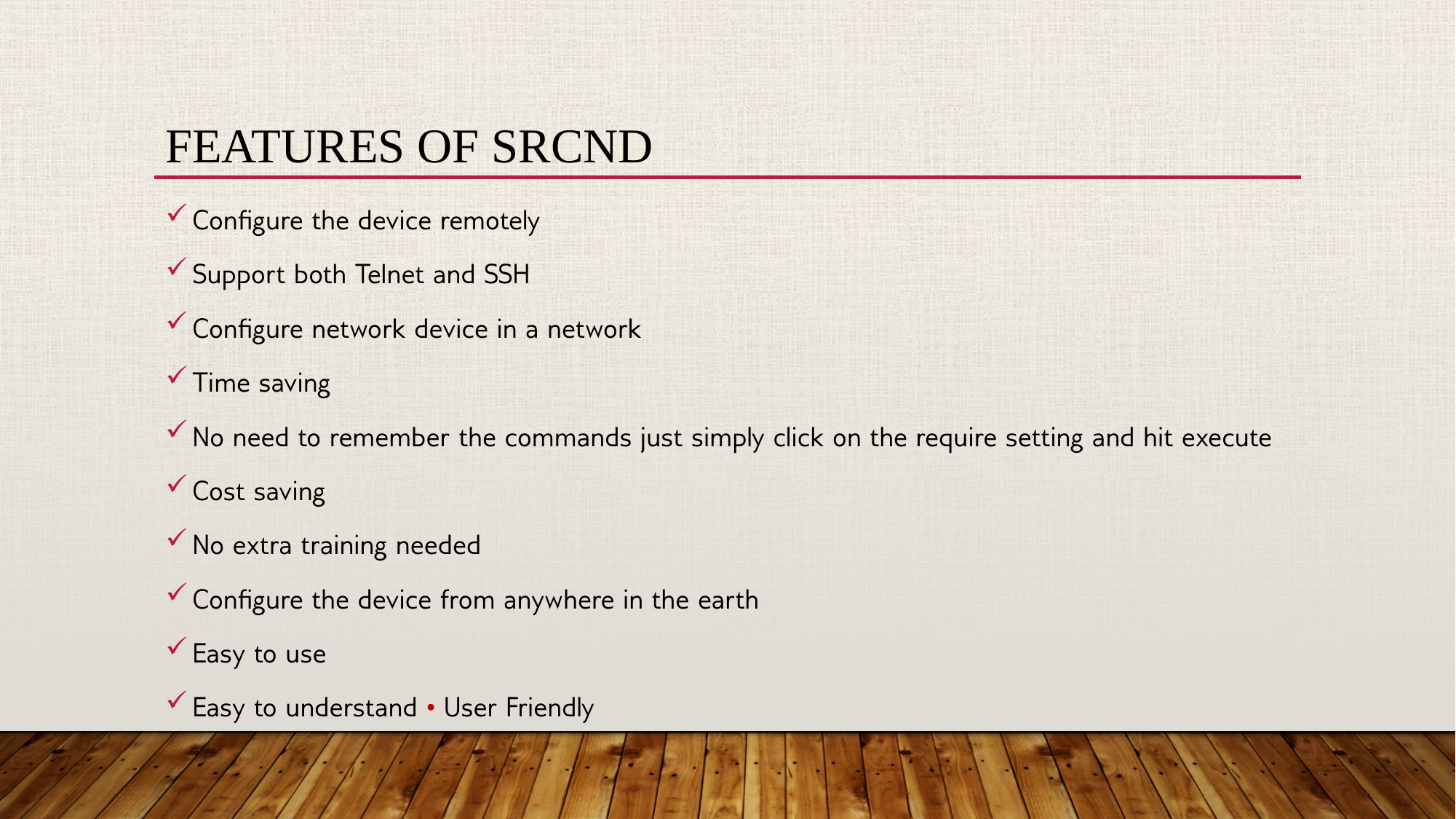

# Features of srcnd
Configure the device remotely
Support both Telnet and SSH
Configure network device in a network
Time saving
No need to remember the commands just simply click on the require setting and hit execute
Cost saving
No extra training needed
Configure the device from anywhere in the earth
Easy to use
Easy to understand • User Friendly